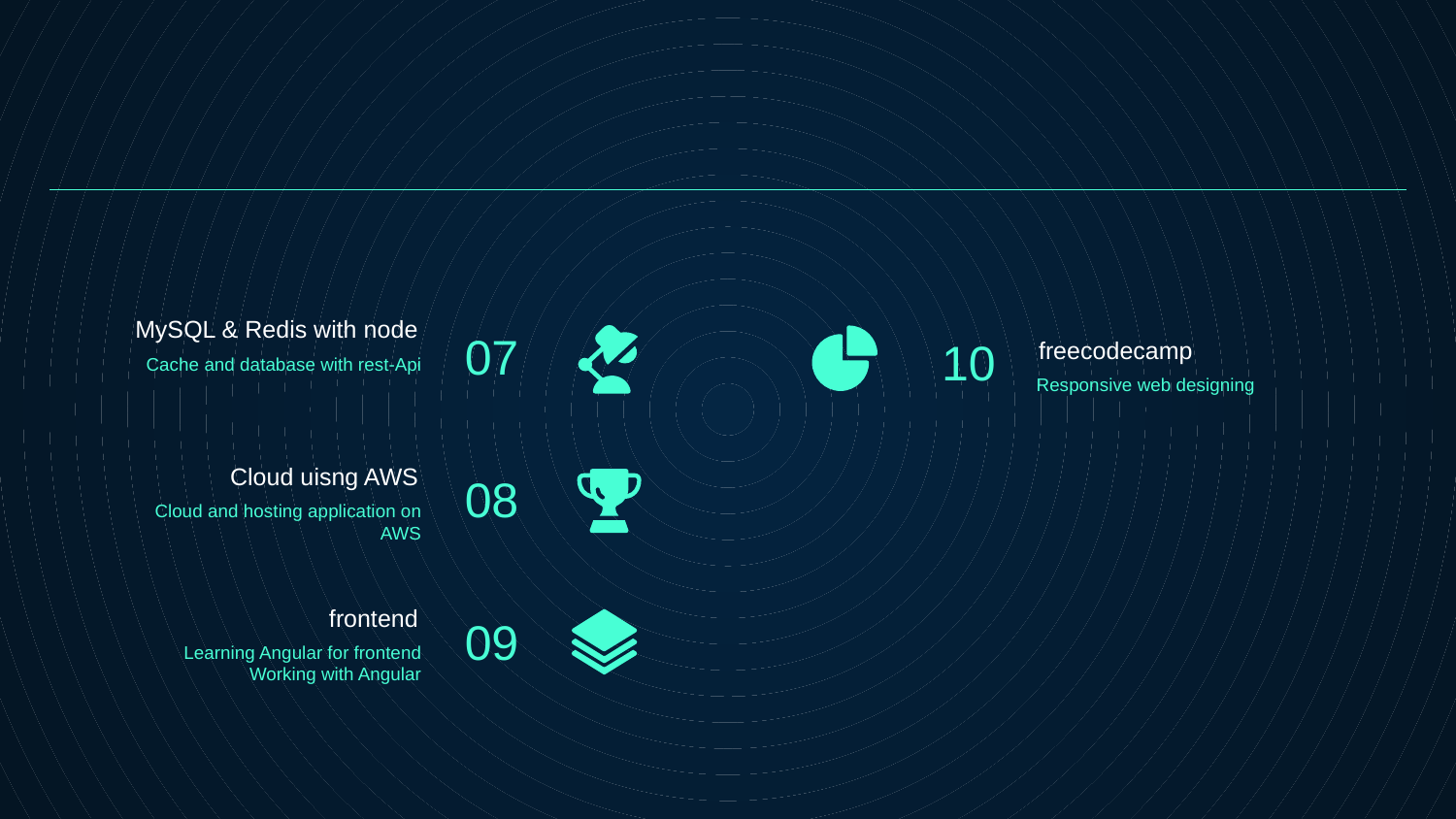

07
10

MySQL & Redis with node
Cache and database with rest-Api
freecodecamp
Responsive web designing
08

Cloud uisng AWS
Cloud and hosting application on AWS
09

frontend
Learning Angular for frontend
Working with Angular